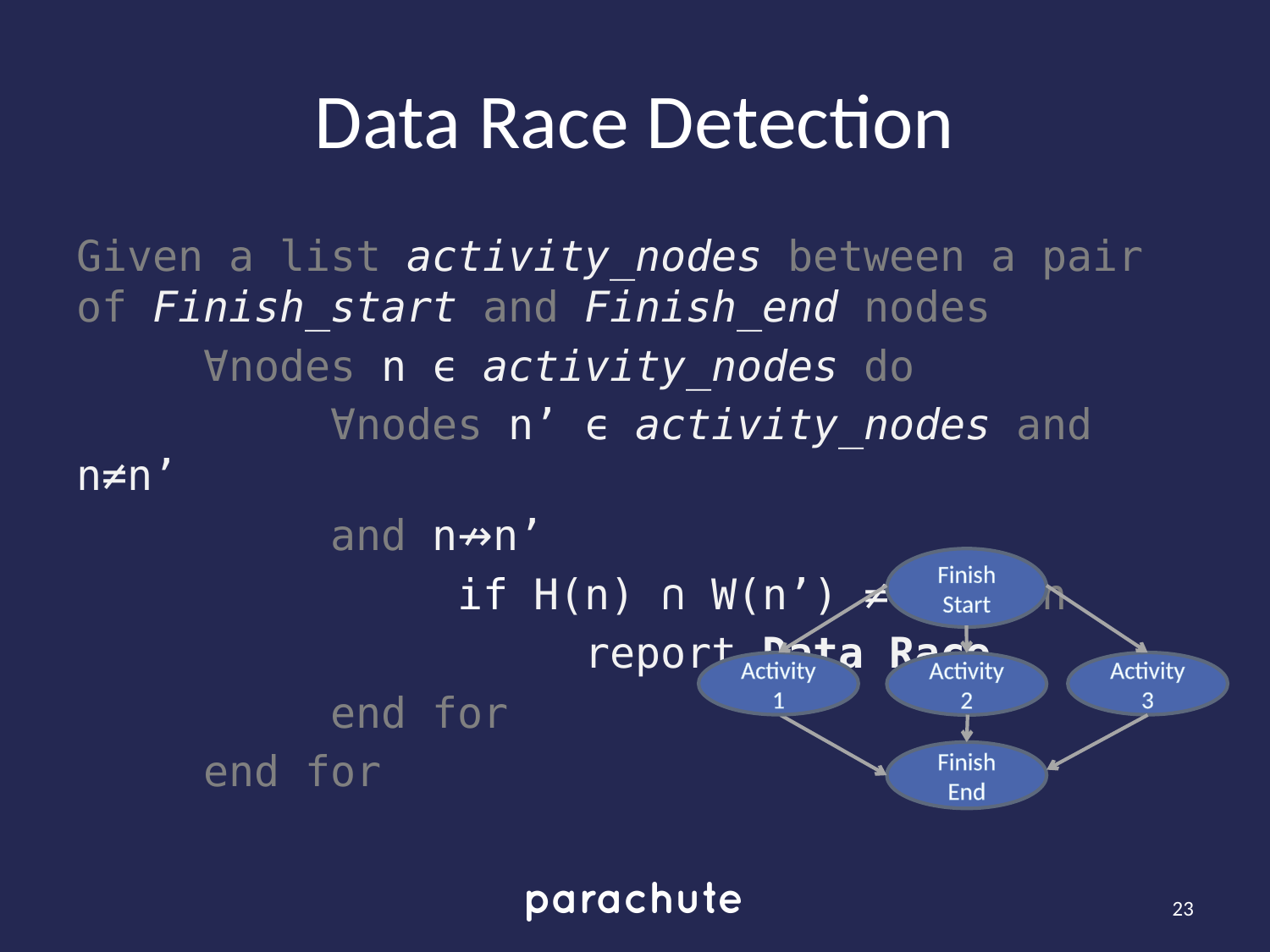

# Data Race Detection
Given a list activity_nodes between a pair of Finish_start and Finish_end nodes
	∀nodes n ϵ activity_nodes do
		∀nodes n’ ϵ activity_nodes and n≠n’
		and n↛n’
			if H(n) ∩ W(n’) ≠ ∅ then
				report Data Race
		end for
	end for
Finish
Start
Activity 1
Activity 3
Activity 2
Finish
End
23